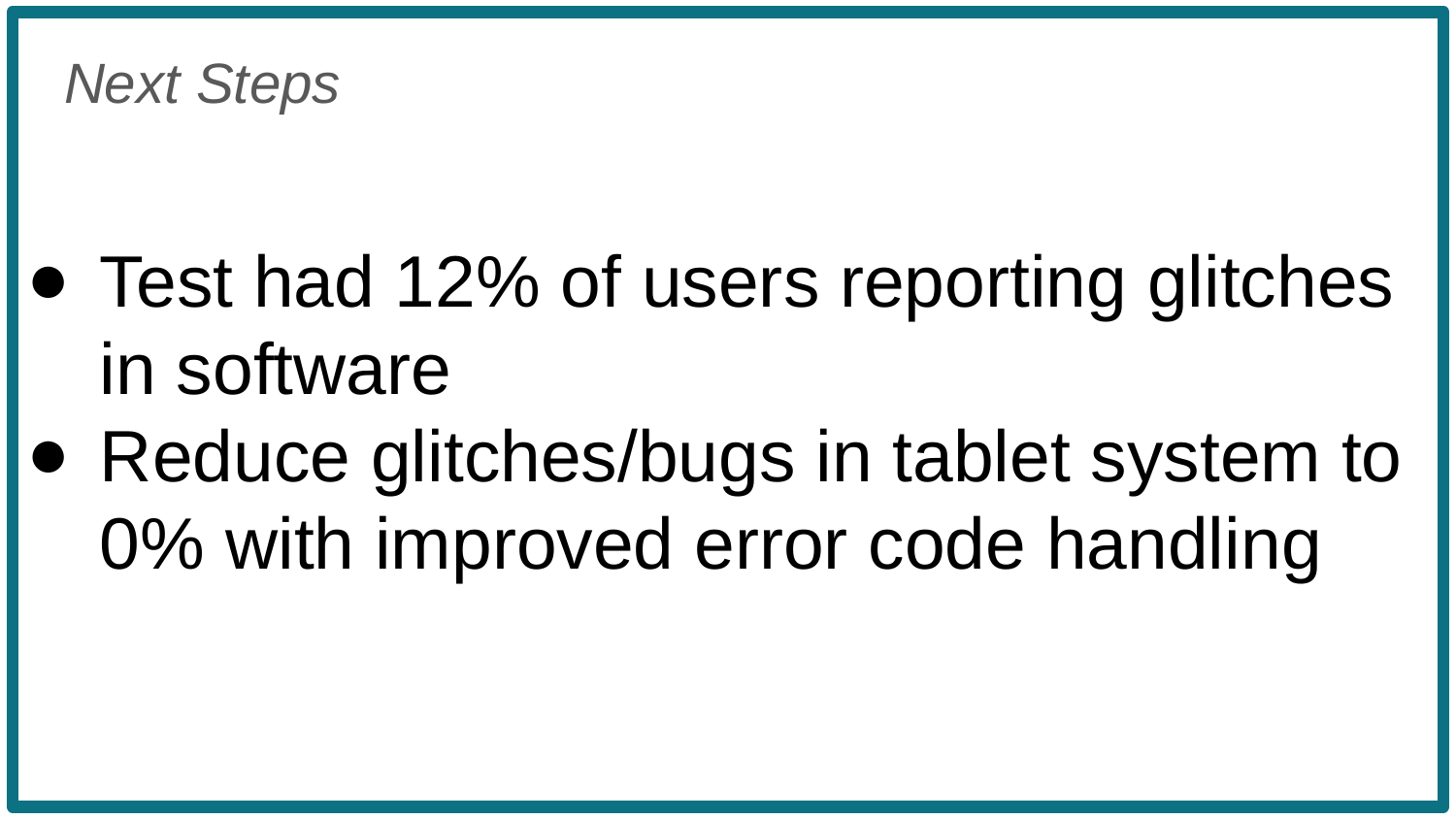

Test had 12% of users reporting glitches in software
Reduce glitches/bugs in tablet system to 0% with improved error code handling
Next Steps